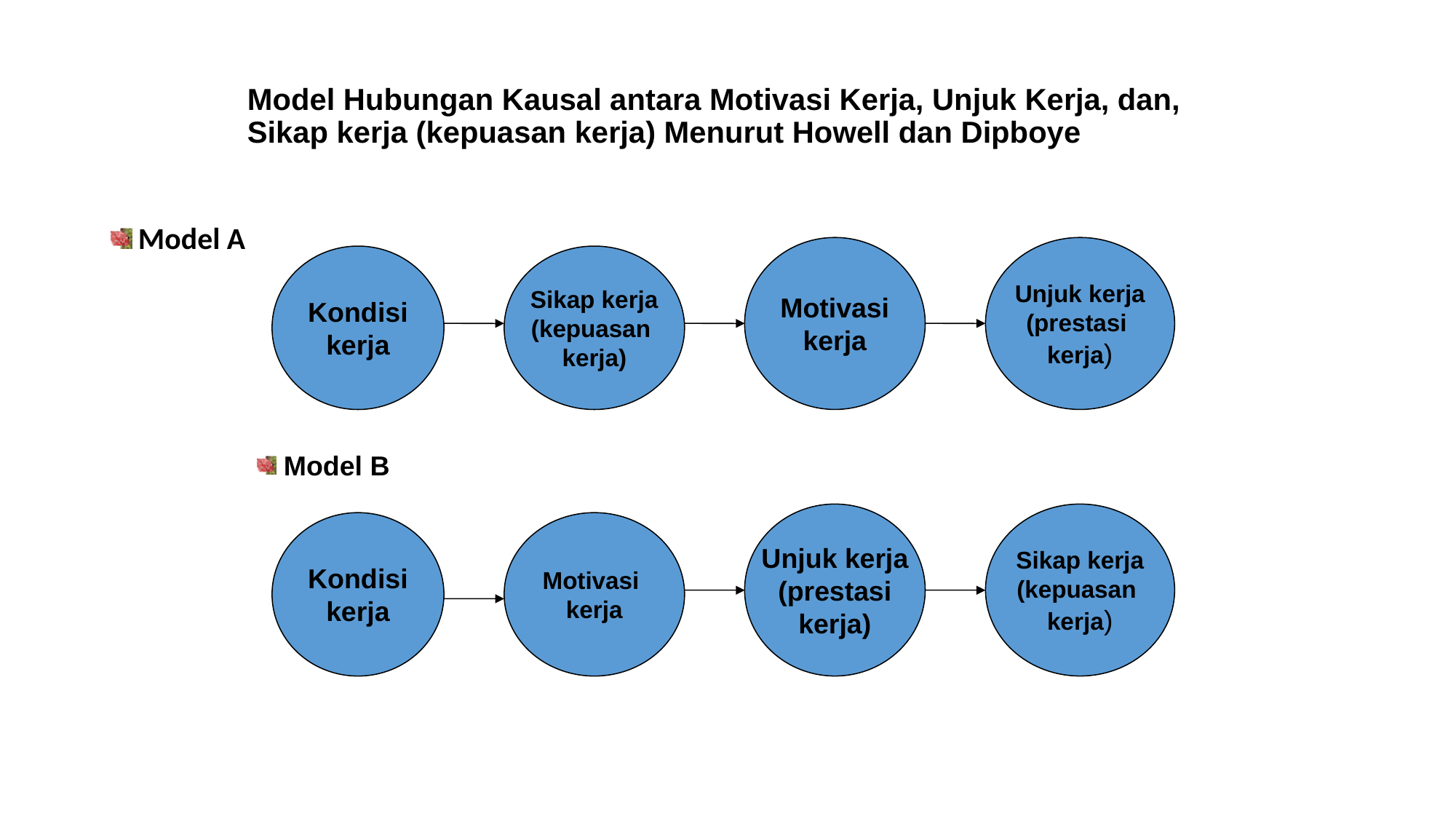

# Model Hubungan Kausal antara Motivasi Kerja, Unjuk Kerja, dan, Sikap kerja (kepuasan kerja) Menurut Howell dan Dipboye
Model A
Motivasi
kerja
Unjuk kerja
(prestasi
kerja)
Kondisi
kerja
Sikap kerja
(kepuasan
kerja)

 Model B
Unjuk kerja
(prestasi
kerja)
Sikap kerja
(kepuasan
kerja)
Kondisi
kerja
Motivasi
kerja